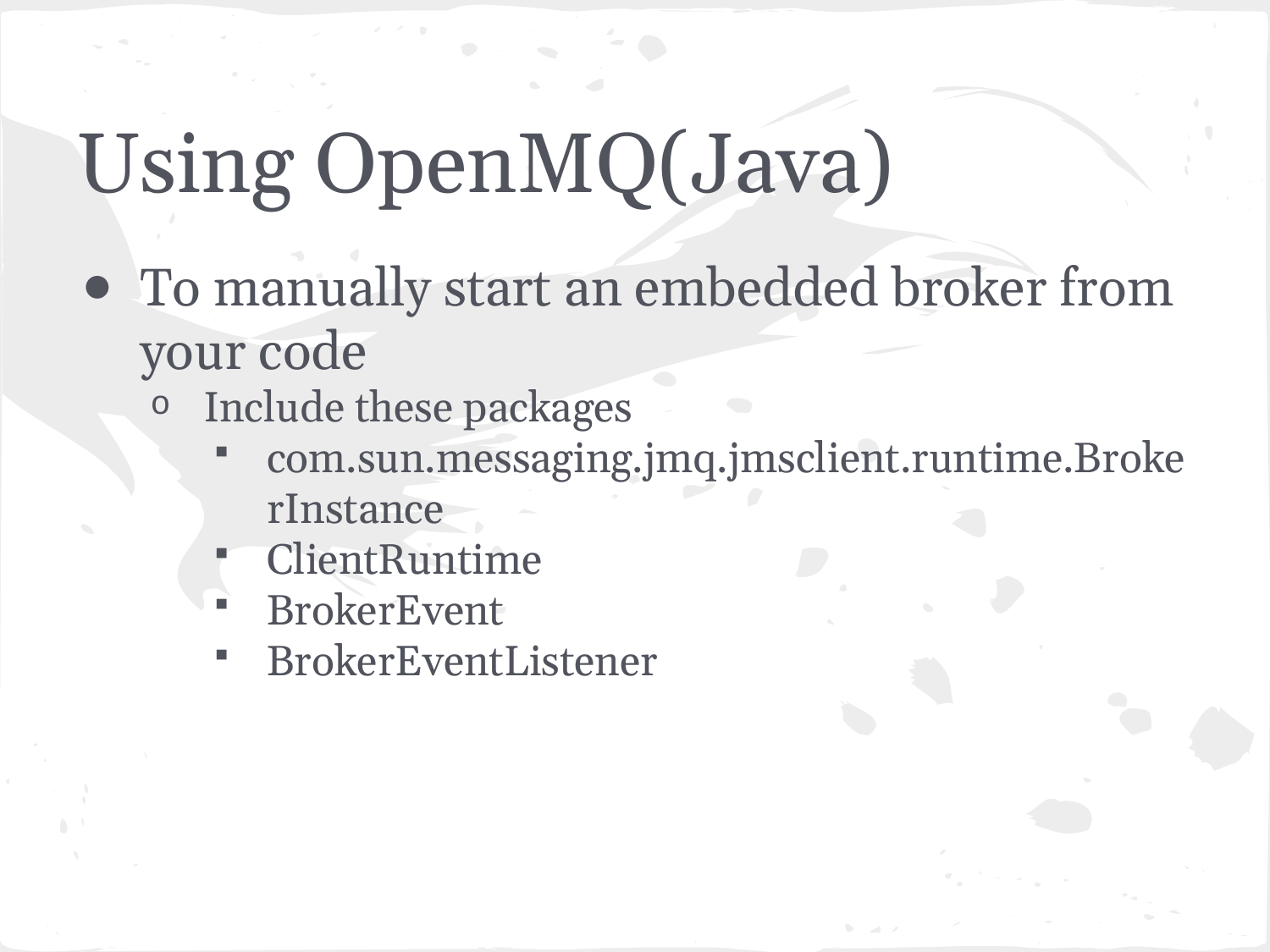

# Using OpenMQ(Java)
To manually start an embedded broker from your code
Include these packages
com.sun.messaging.jmq.jmsclient.runtime.BrokerInstance
ClientRuntime
BrokerEvent
BrokerEventListener